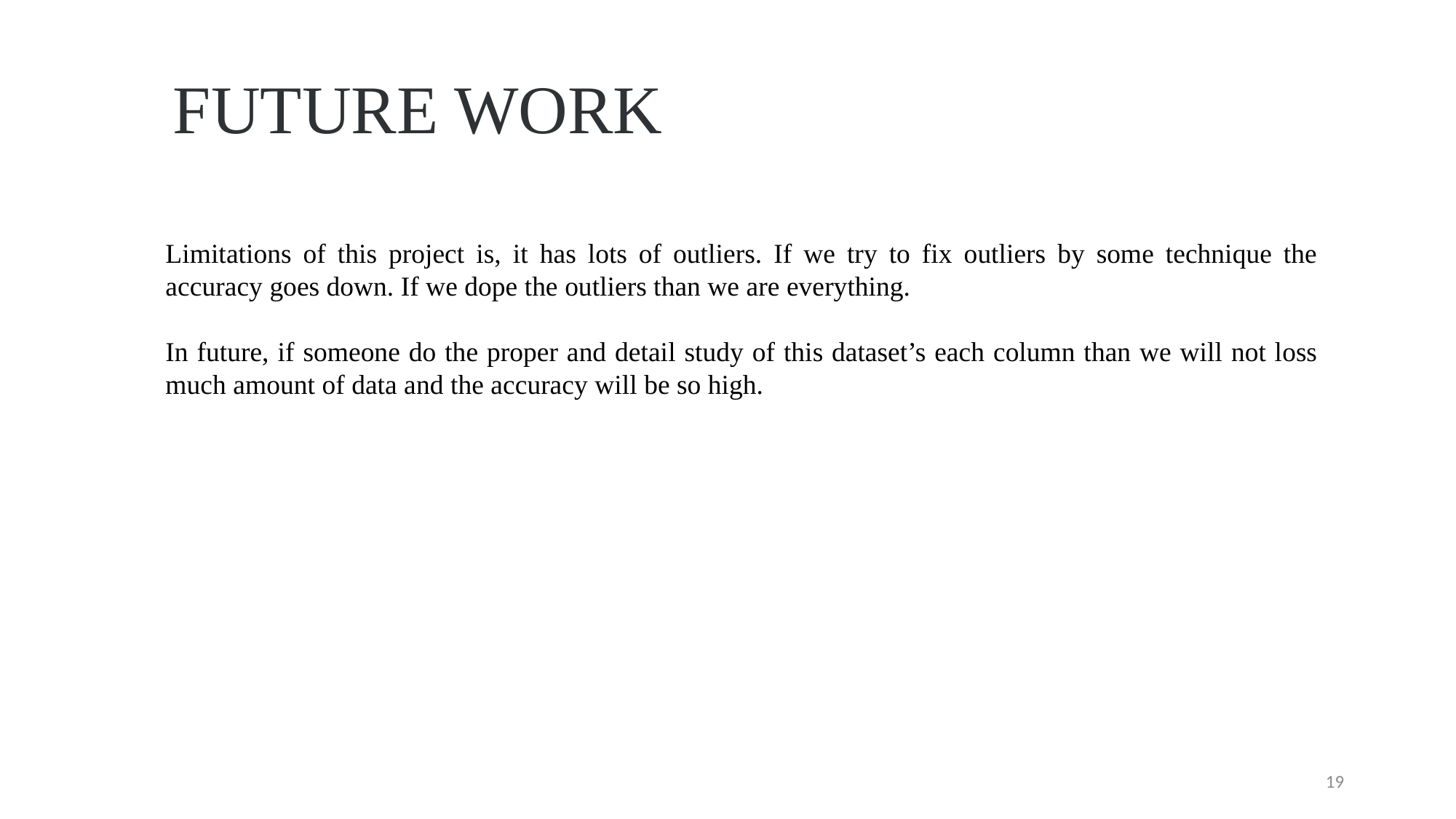

FUTURE WORK
Limitations of this project is, it has lots of outliers. If we try to fix outliers by some technique the accuracy goes down. If we dope the outliers than we are everything.

In future, if someone do the proper and detail study of this dataset’s each column than we will not loss much amount of data and the accuracy will be so high.
19